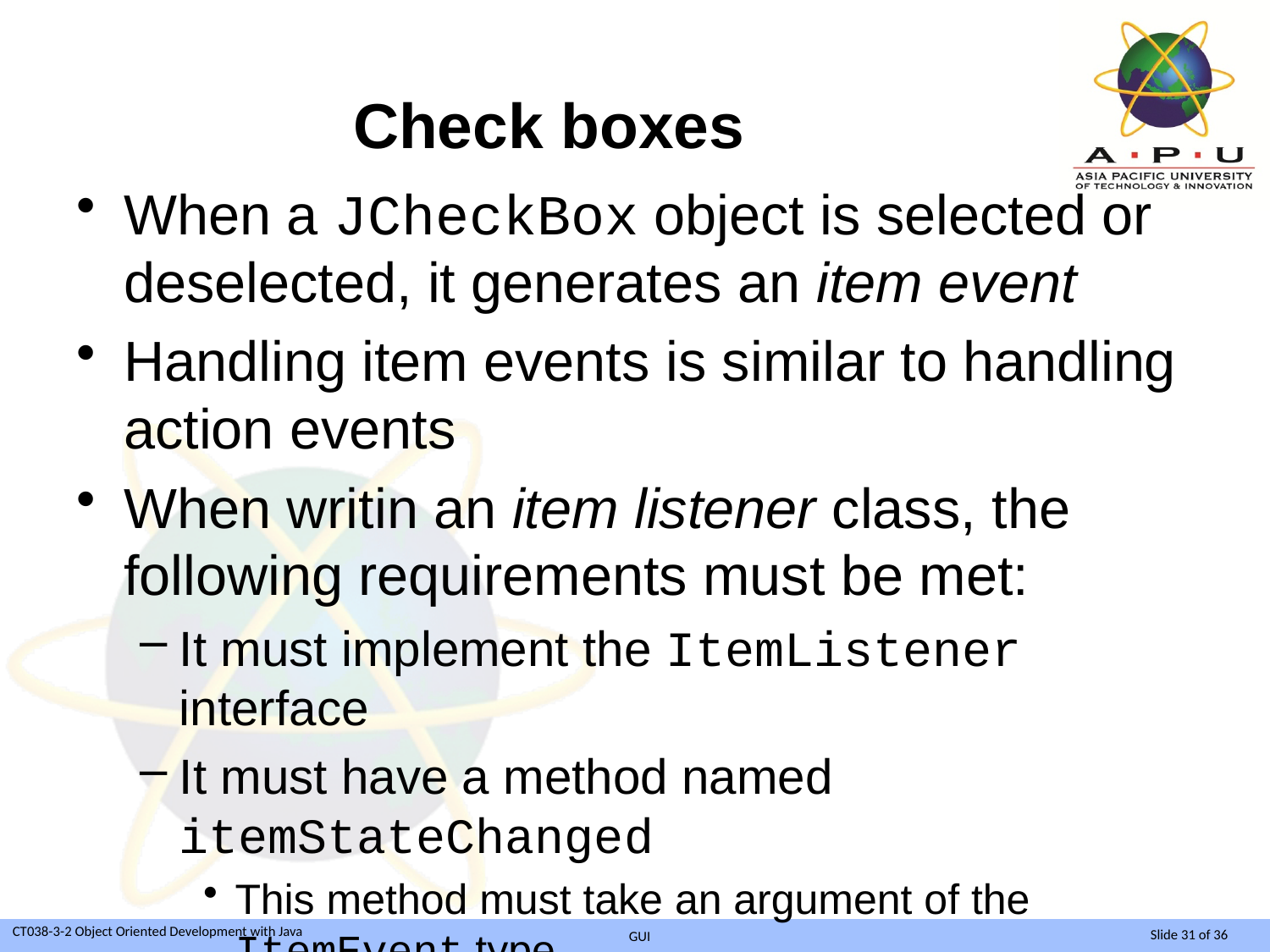

# Check boxes
When a JCheckBox object is selected or deselected, it generates an item event
Handling item events is similar to handling action events
When writin an item listener class, the following requirements must be met:
It must implement the ItemListener interface
It must have a method named itemStateChanged
This method must take an argument of the ItemEvent type